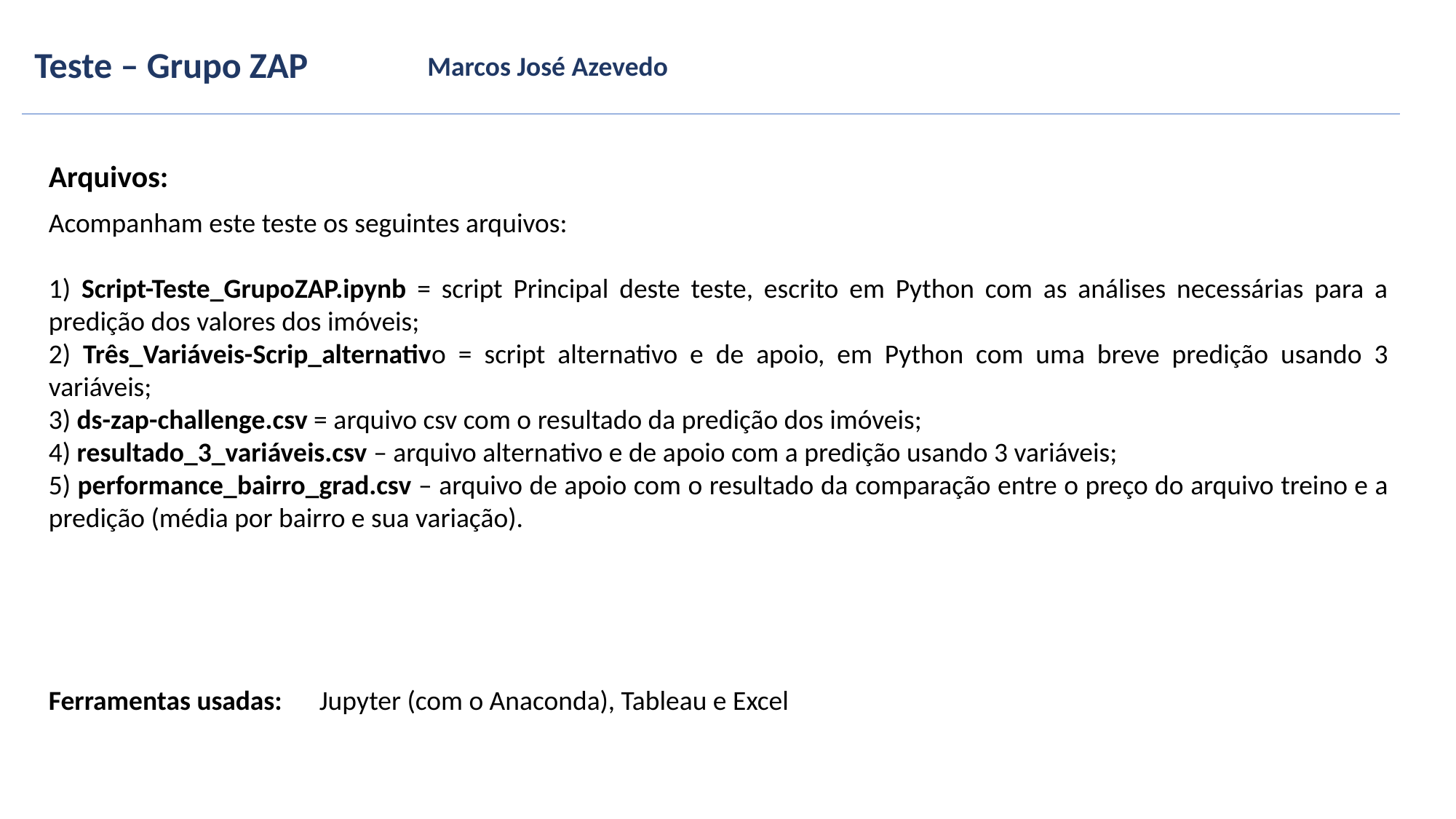

Teste – Grupo ZAP
Marcos José Azevedo
Arquivos:
Acompanham este teste os seguintes arquivos:

1) Script-Teste_GrupoZAP.ipynb = script Principal deste teste, escrito em Python com as análises necessárias para a predição dos valores dos imóveis;
2) Três_Variáveis-Scrip_alternativo = script alternativo e de apoio, em Python com uma breve predição usando 3 variáveis;
3) ds-zap-challenge.csv = arquivo csv com o resultado da predição dos imóveis;
4) resultado_3_variáveis.csv – arquivo alternativo e de apoio com a predição usando 3 variáveis;
5) performance_bairro_grad.csv – arquivo de apoio com o resultado da comparação entre o preço do arquivo treino e a predição (média por bairro e sua variação).

Ferramentas usadas:
Jupyter (com o Anaconda), Tableau e Excel